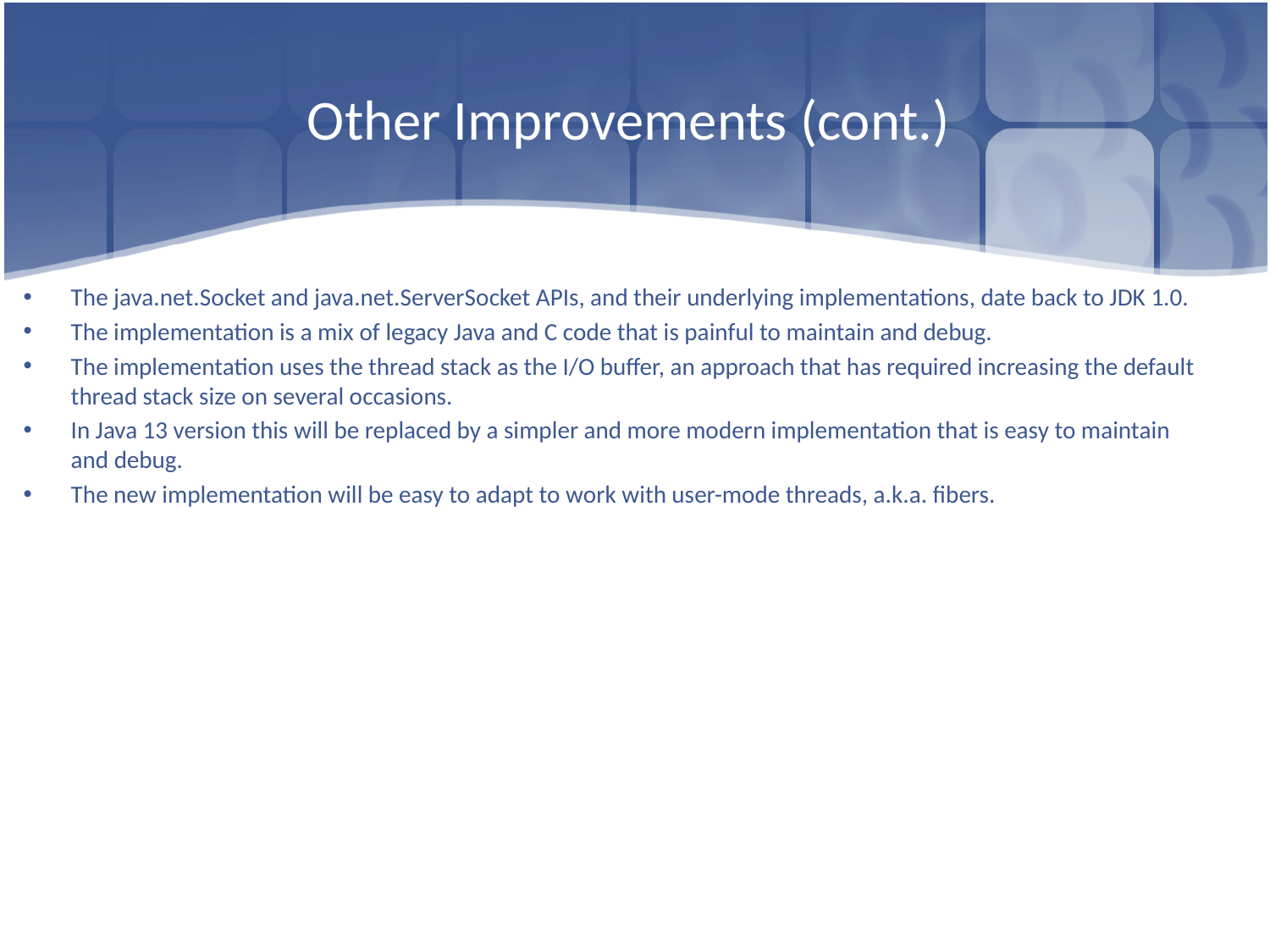

# Other Improvements (cont.)
The java.net.Socket and java.net.ServerSocket APIs, and their underlying implementations, date back to JDK 1.0.
The implementation is a mix of legacy Java and C code that is painful to maintain and debug.
The implementation uses the thread stack as the I/O buffer, an approach that has required increasing the default thread stack size on several occasions.
In Java 13 version this will be replaced by a simpler and more modern implementation that is easy to maintain and debug.
The new implementation will be easy to adapt to work with user-mode threads, a.k.a. fibers.